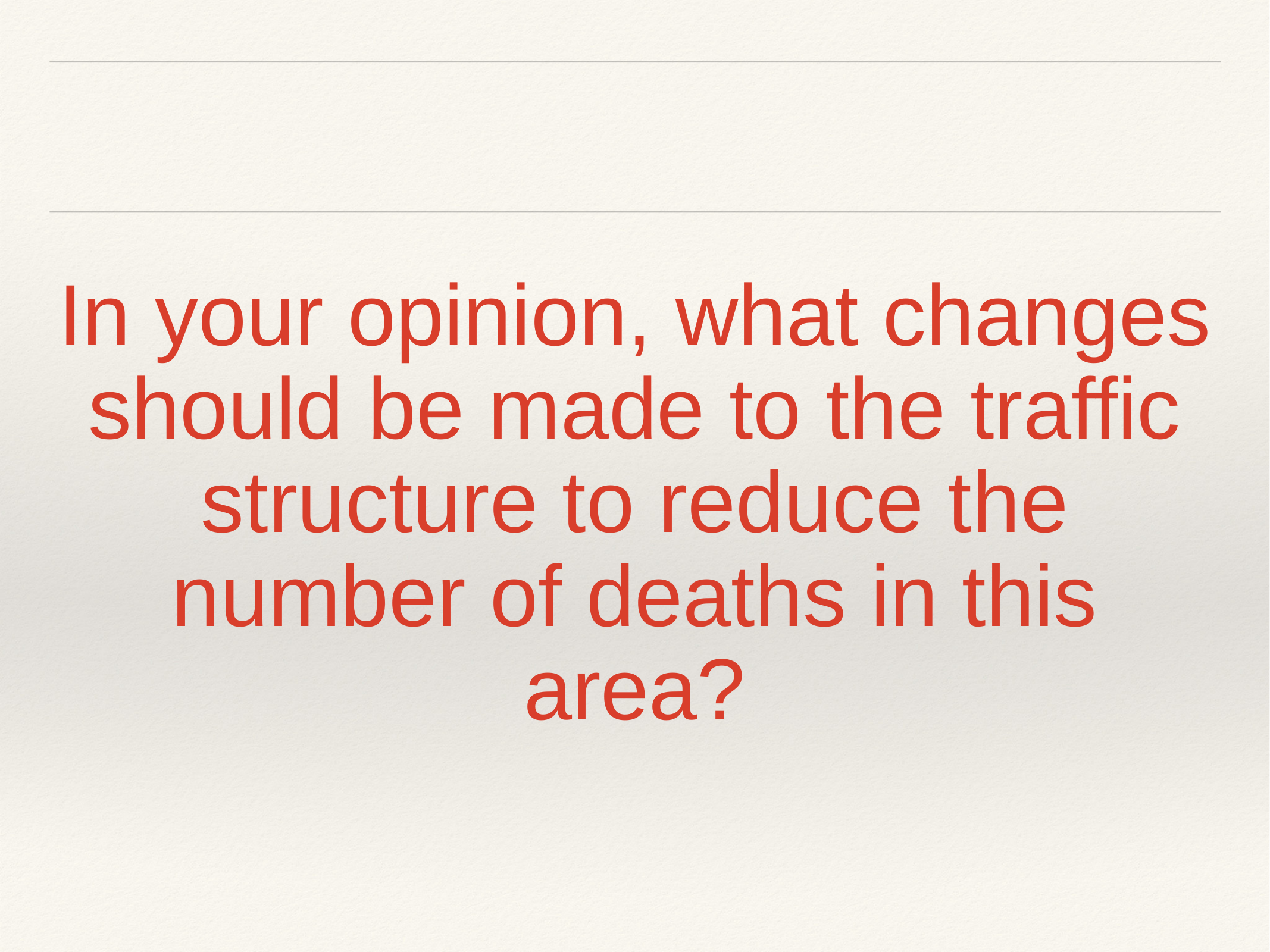

In your opinion, what changes should be made to the traffic structure to reduce the number of deaths in this area?